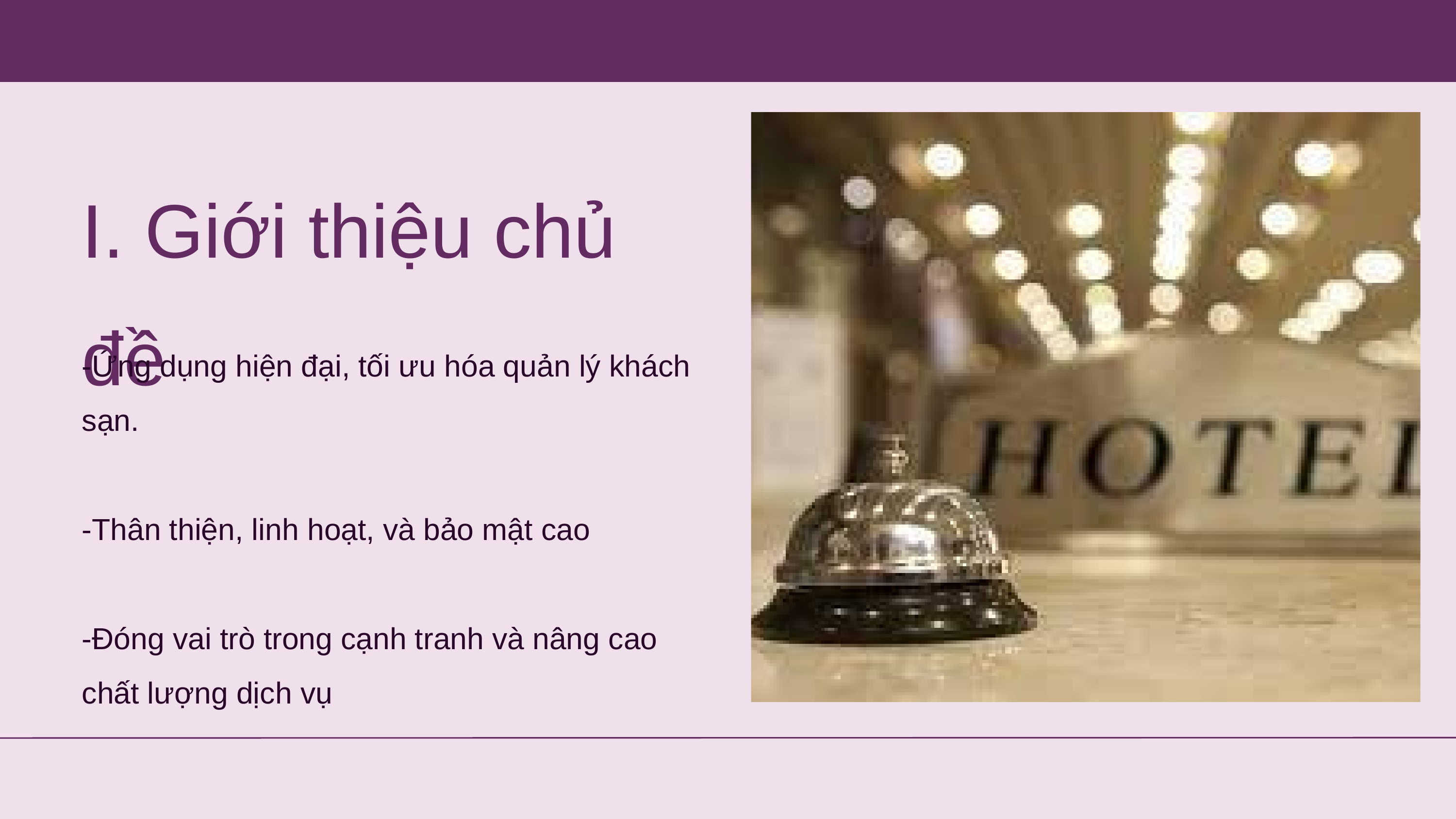

I. Giới thiệu chủ đề
-Ứng dụng hiện đại, tối ưu hóa quản lý khách sạn.

-Thân thiện, linh hoạt, và bảo mật cao

-Đóng vai trò trong cạnh tranh và nâng cao chất lượng dịch vụ